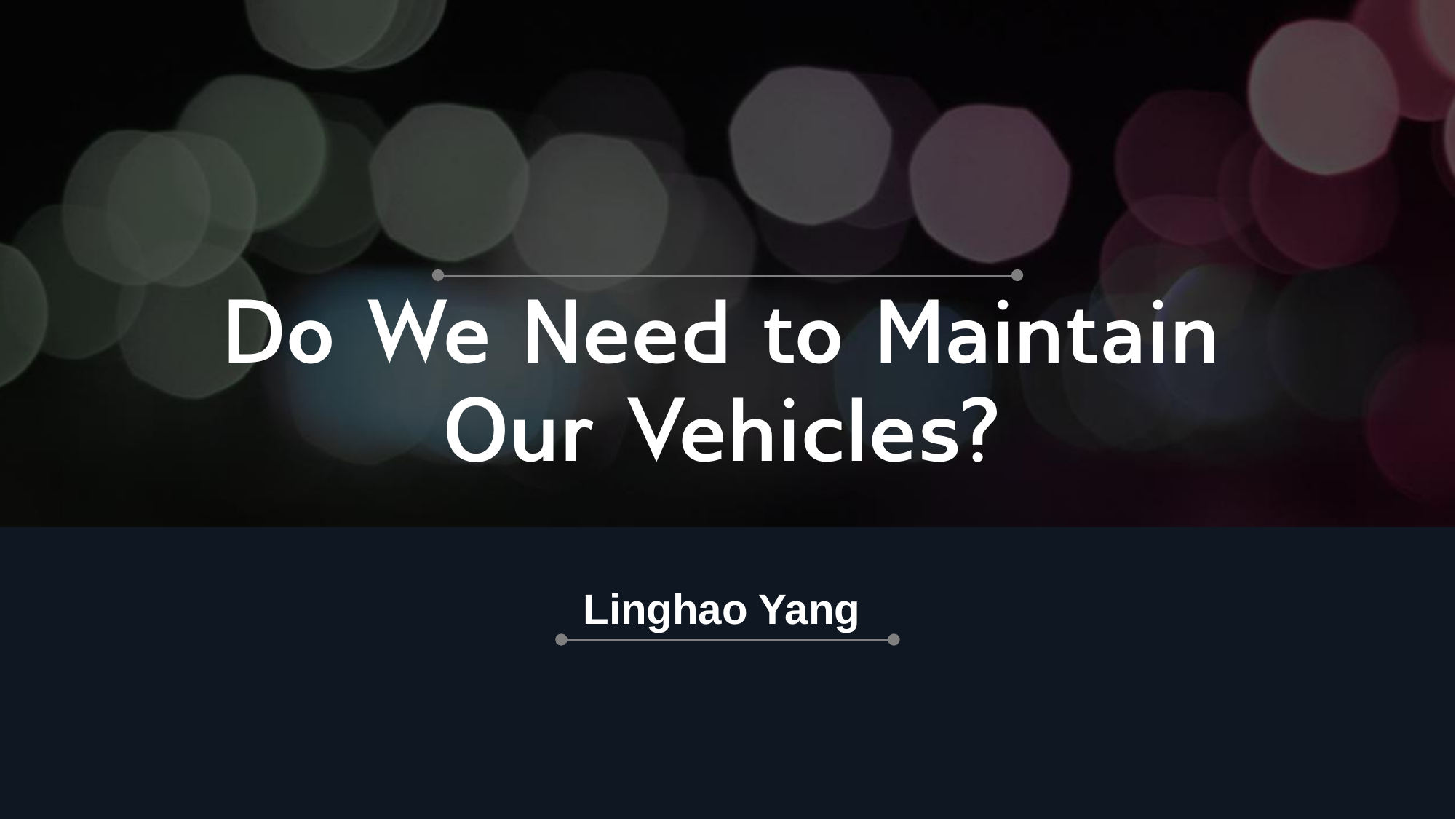

# Do We Need to Maintain Our Vehicles?
Linghao Yang